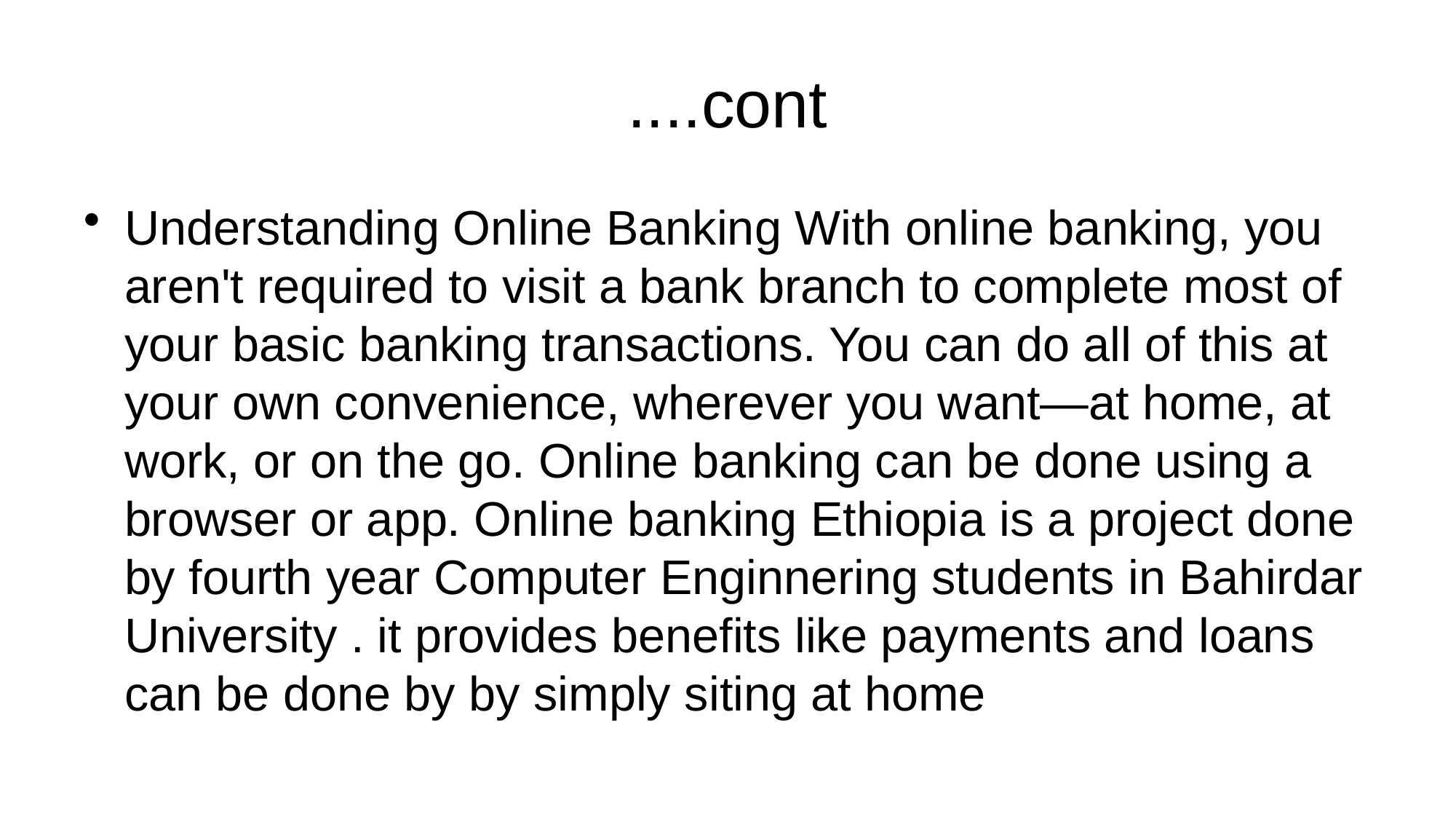

# ....cont
Understanding Online Banking With online banking, you aren't required to visit a bank branch to complete most of your basic banking transactions. You can do all of this at your own convenience, wherever you want—at home, at work, or on the go. Online banking can be done using a browser or app. Online banking Ethiopia is a project done by fourth year Computer Enginnering students in Bahirdar University . it provides benefits like payments and loans can be done by by simply siting at home